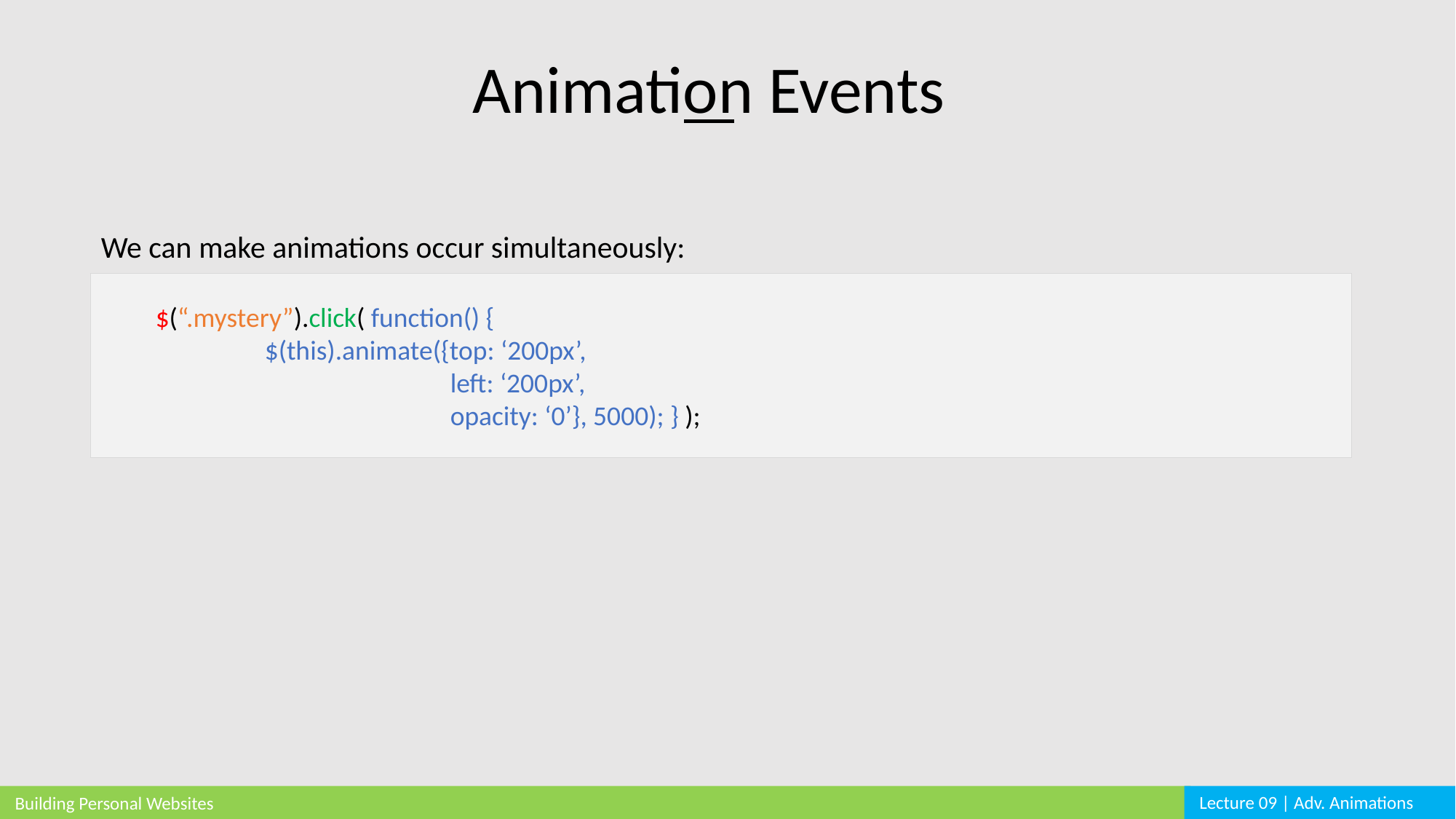

Animation Events
We can make animations occur simultaneously:
$(“.mystery”).click( function() {
	$(this).animate({top: ‘200px’,
	                              left: ‘200px’,
	                              opacity: ‘0’}, 5000); } );
Lecture 09 | Adv. Animations

Building Personal Websites